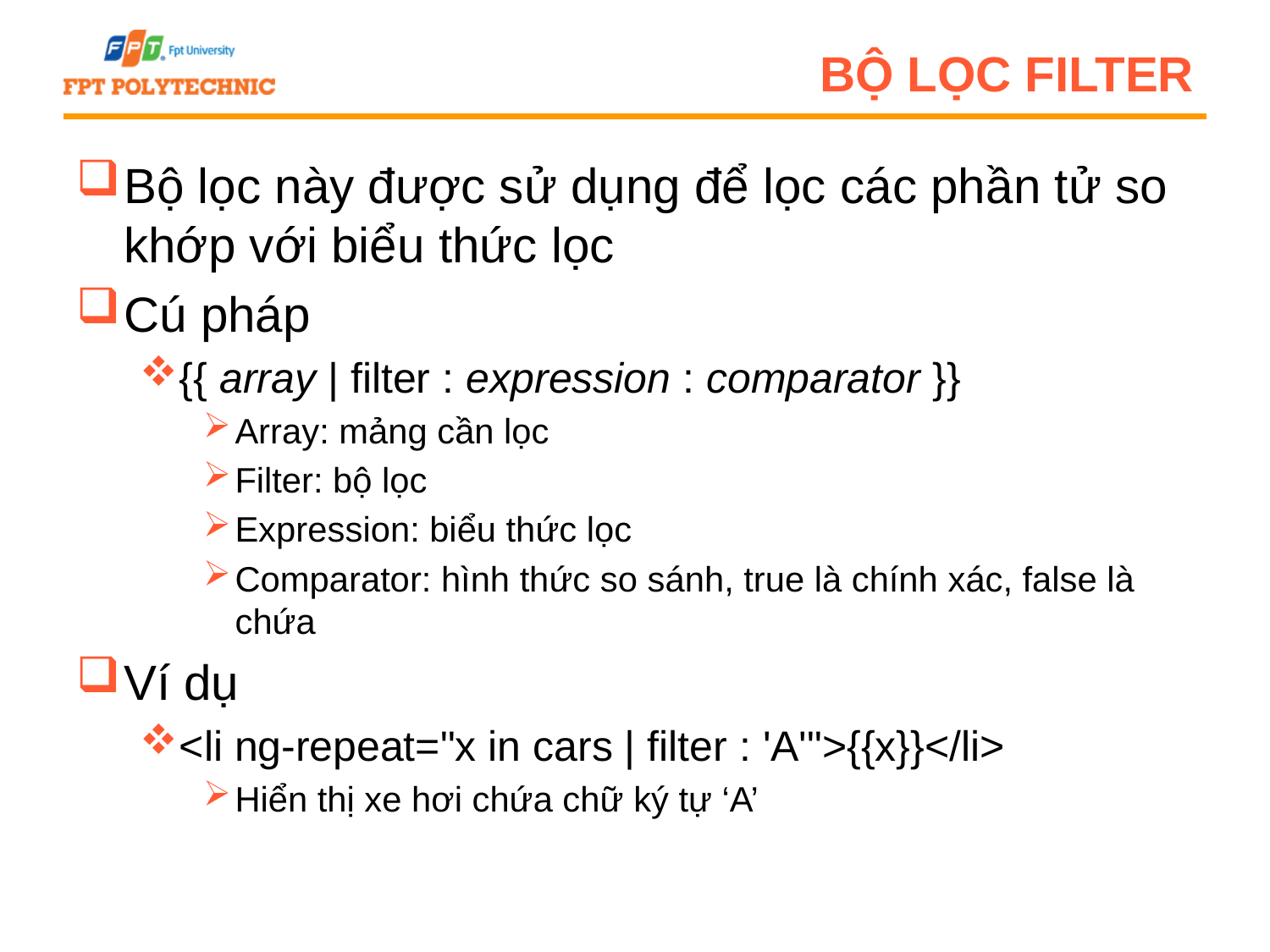

# Bộ lọc filter
Bộ lọc này được sử dụng để lọc các phần tử so khớp với biểu thức lọc
Cú pháp
{{ array | filter : expression : comparator }}
Array: mảng cần lọc
Filter: bộ lọc
Expression: biểu thức lọc
Comparator: hình thức so sánh, true là chính xác, false là chứa
Ví dụ
<li ng-repeat="x in cars | filter : 'A'">{{x}}</li>
Hiển thị xe hơi chứa chữ ký tự ‘A’